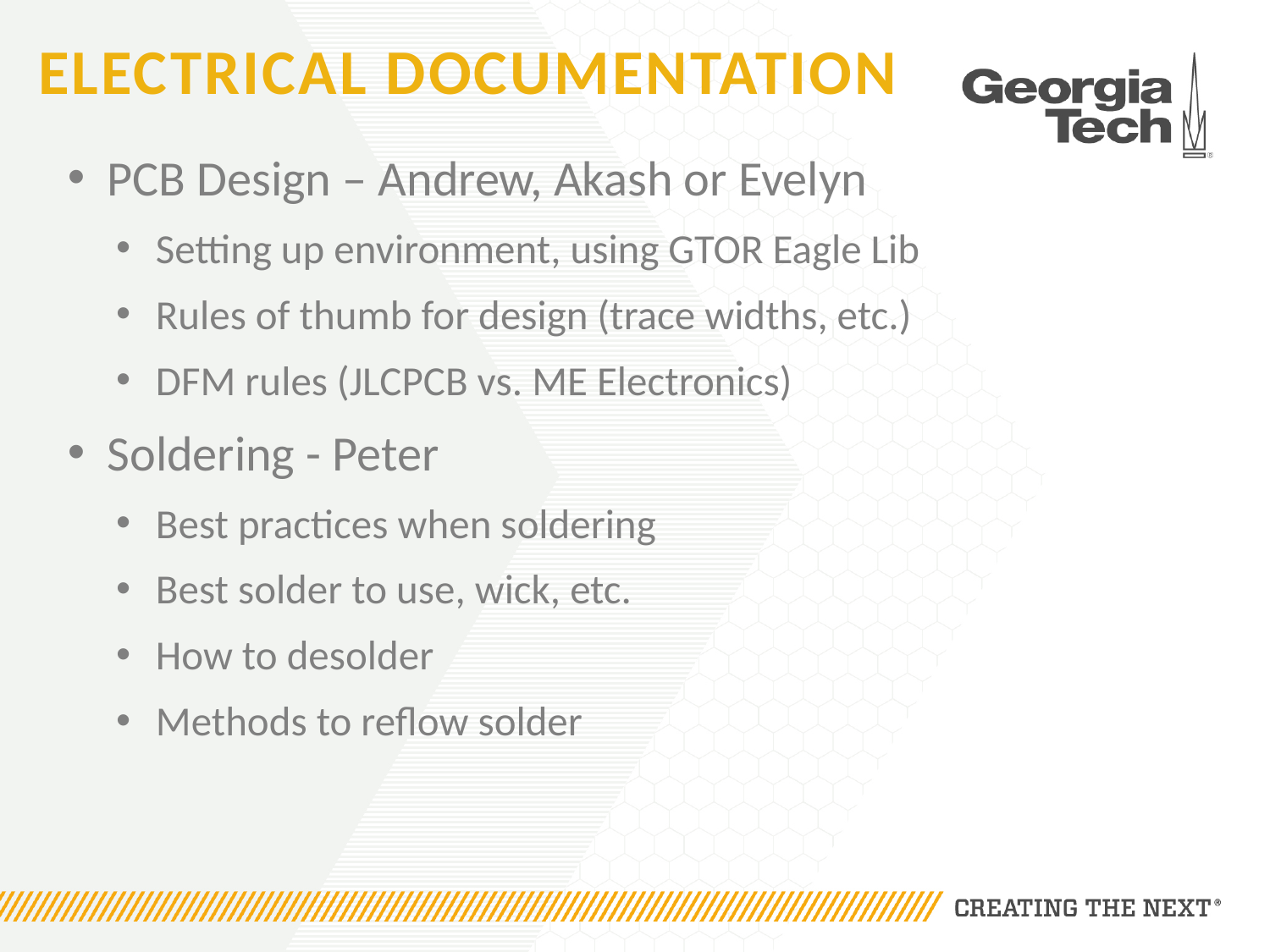

# Electrical Documentation
PCB Design – Andrew, Akash or Evelyn
Setting up environment, using GTOR Eagle Lib
Rules of thumb for design (trace widths, etc.)
DFM rules (JLCPCB vs. ME Electronics)
Soldering - Peter
Best practices when soldering
Best solder to use, wick, etc.
How to desolder
Methods to reflow solder